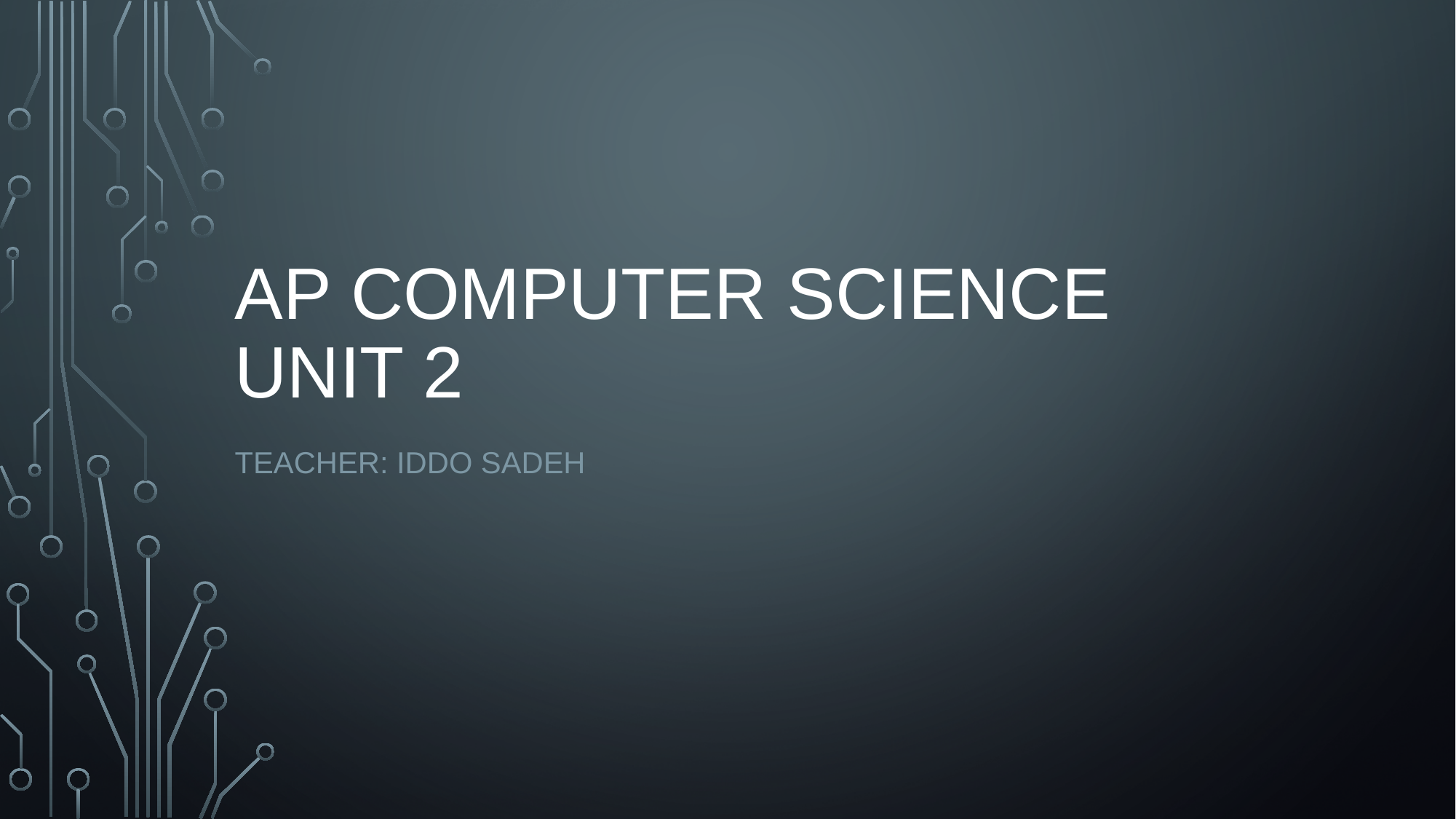

# Ap computer science unit 2
Teacher: Iddo Sadeh